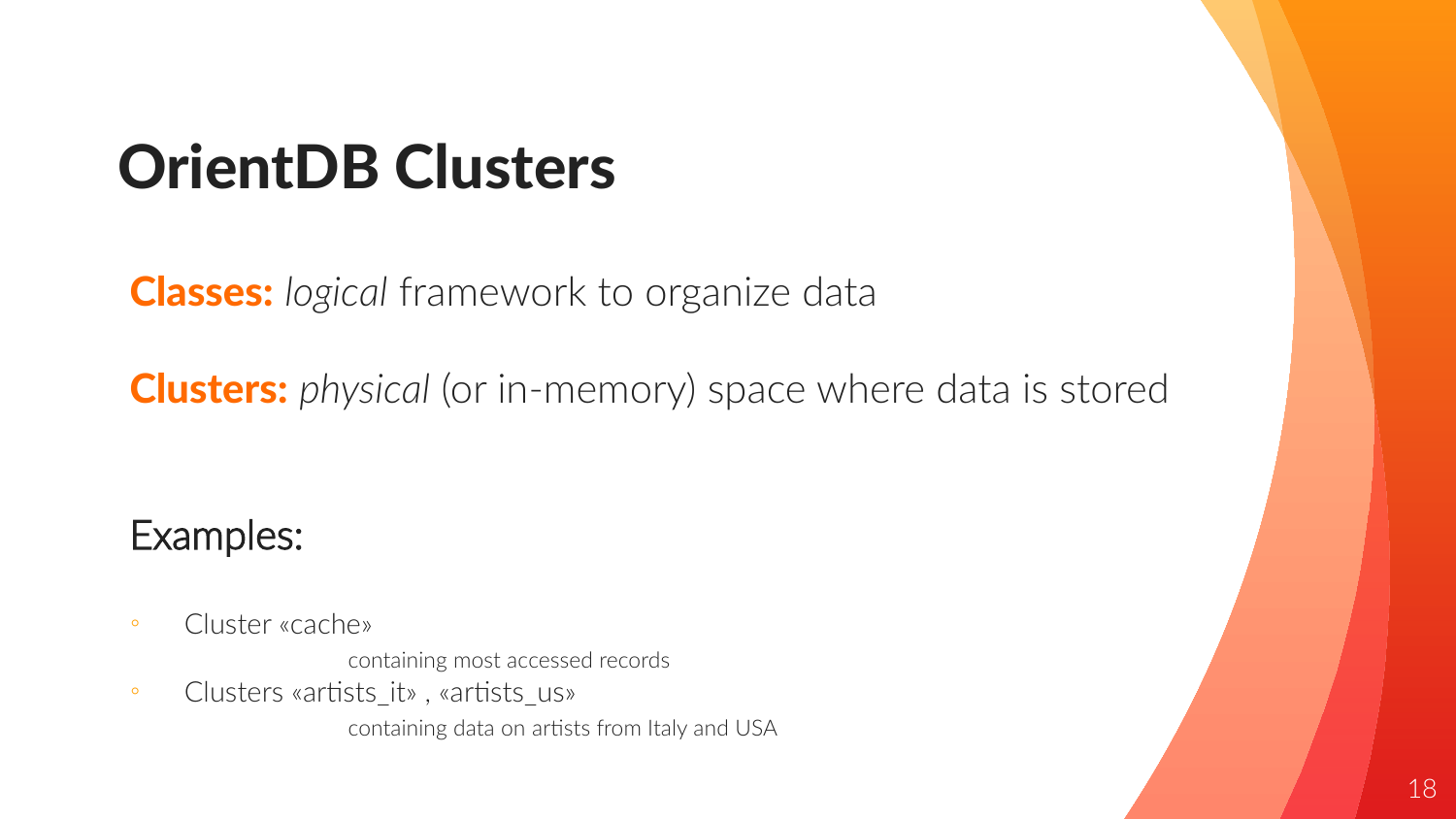

# OrientDB Clusters
Classes: logical framework to organize data

Clusters: physical (or in-memory) space where data is stored

Examples:

Cluster «cache»
	containing most accessed records
Clusters «artists_it» , «artists_us»
	containing data on artists from Italy and USA
18